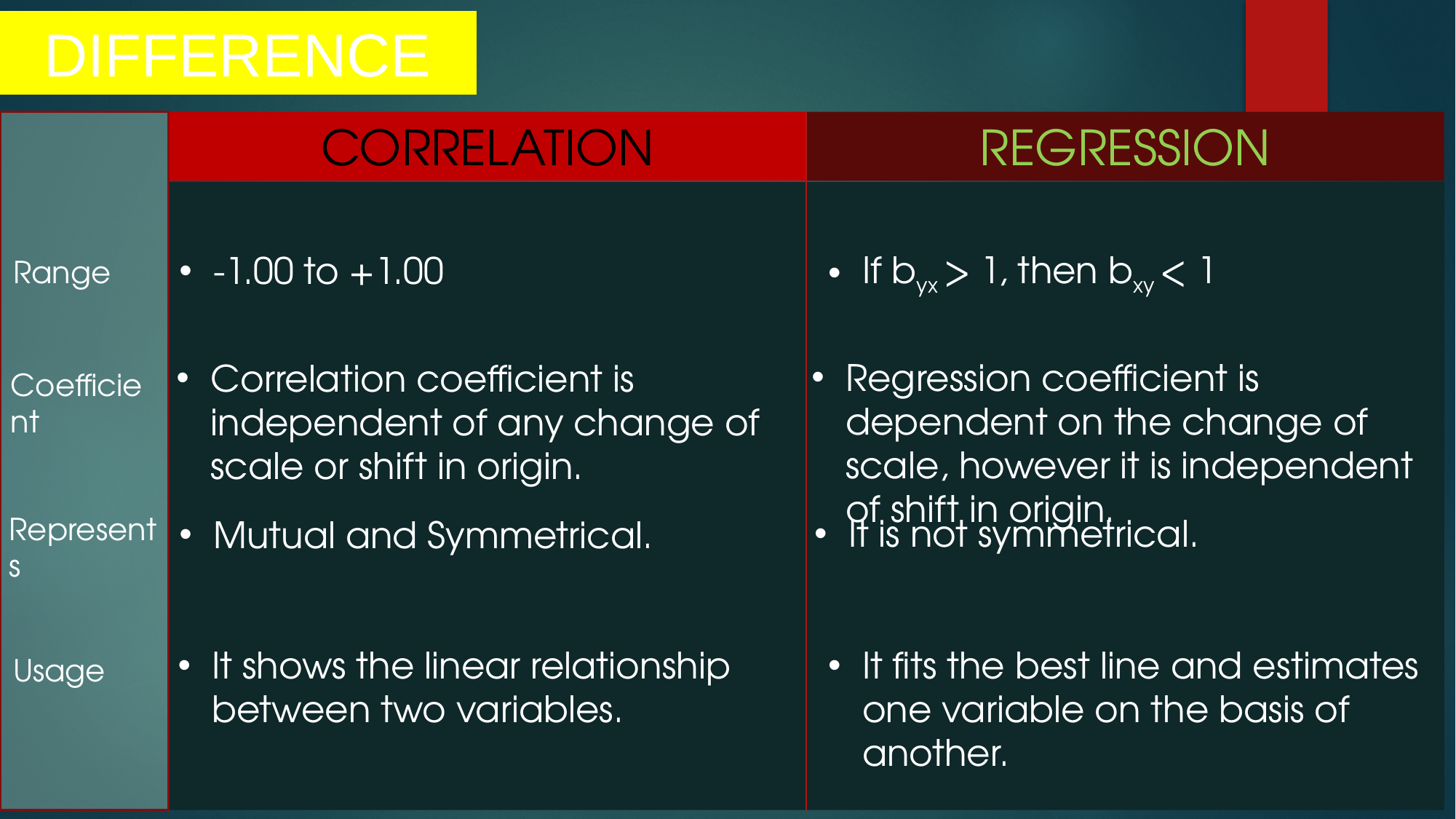

DIFFERENCE

REGRESSION
CORRELATION

If byx > 1, then bxy < 1
-1.00 to +1.00
Range
Regression coefficient is dependent on the change of scale, however it is independent of shift in origin.
Correlation coefficient is independent of any change of scale or shift in origin.
Coefficient
Represents

It is not symmetrical.
Mutual and Symmetrical.
It shows the linear relationship between two variables.
It fits the best line and estimates one variable on the basis of another.
Usage